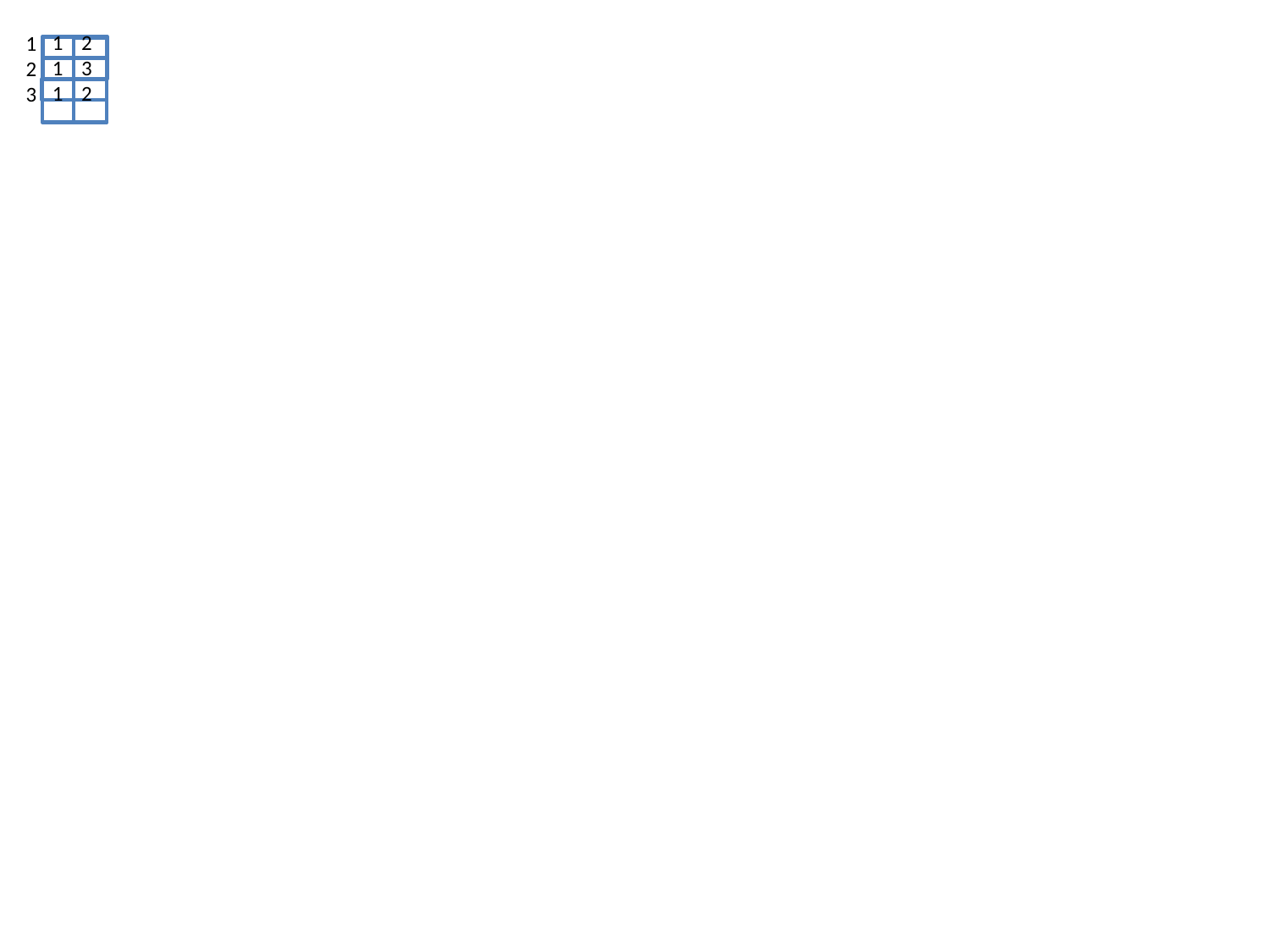

1
1
1
2
3
2
1
2
3